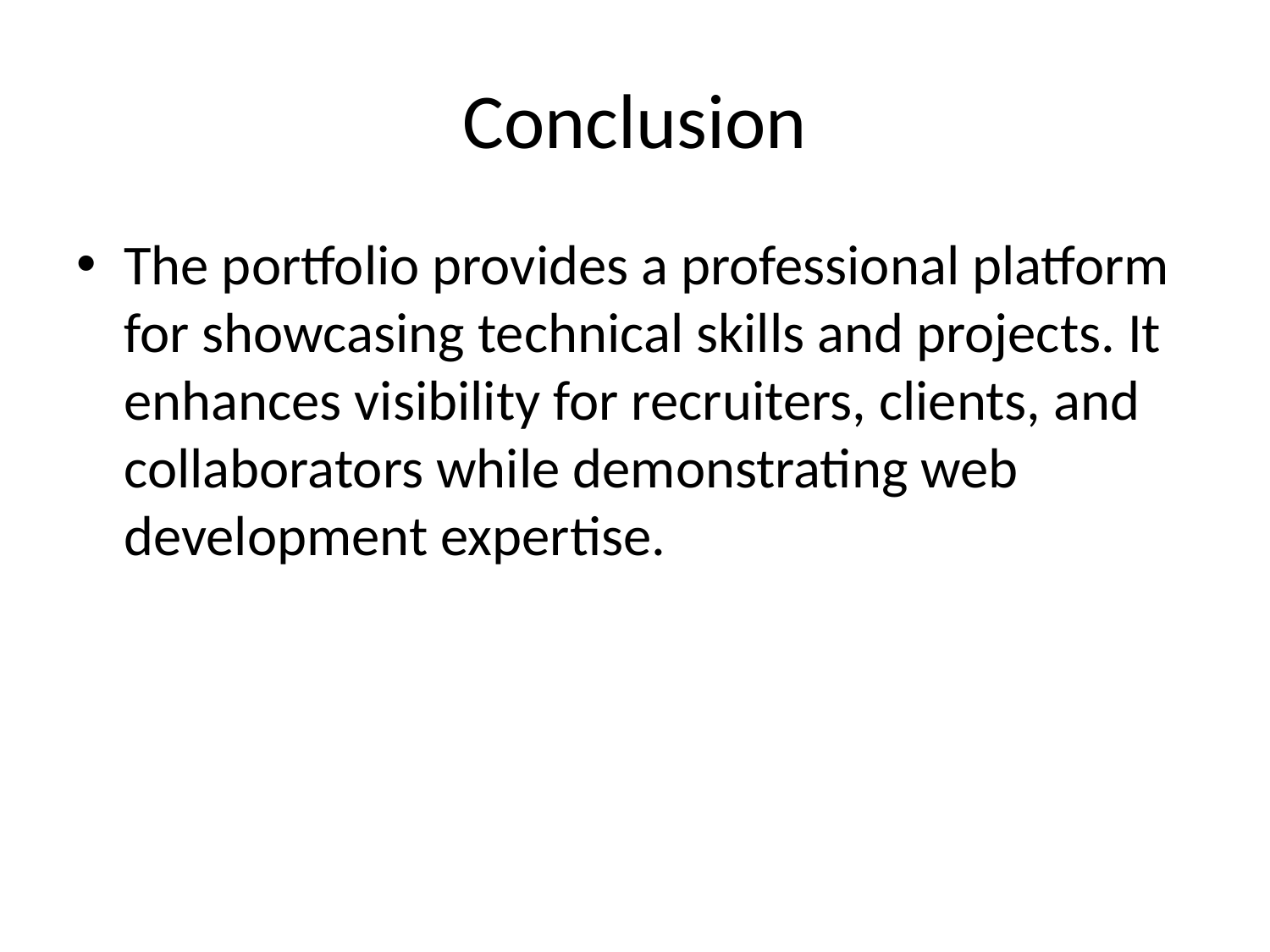

# Conclusion
The portfolio provides a professional platform for showcasing technical skills and projects. It enhances visibility for recruiters, clients, and collaborators while demonstrating web development expertise.